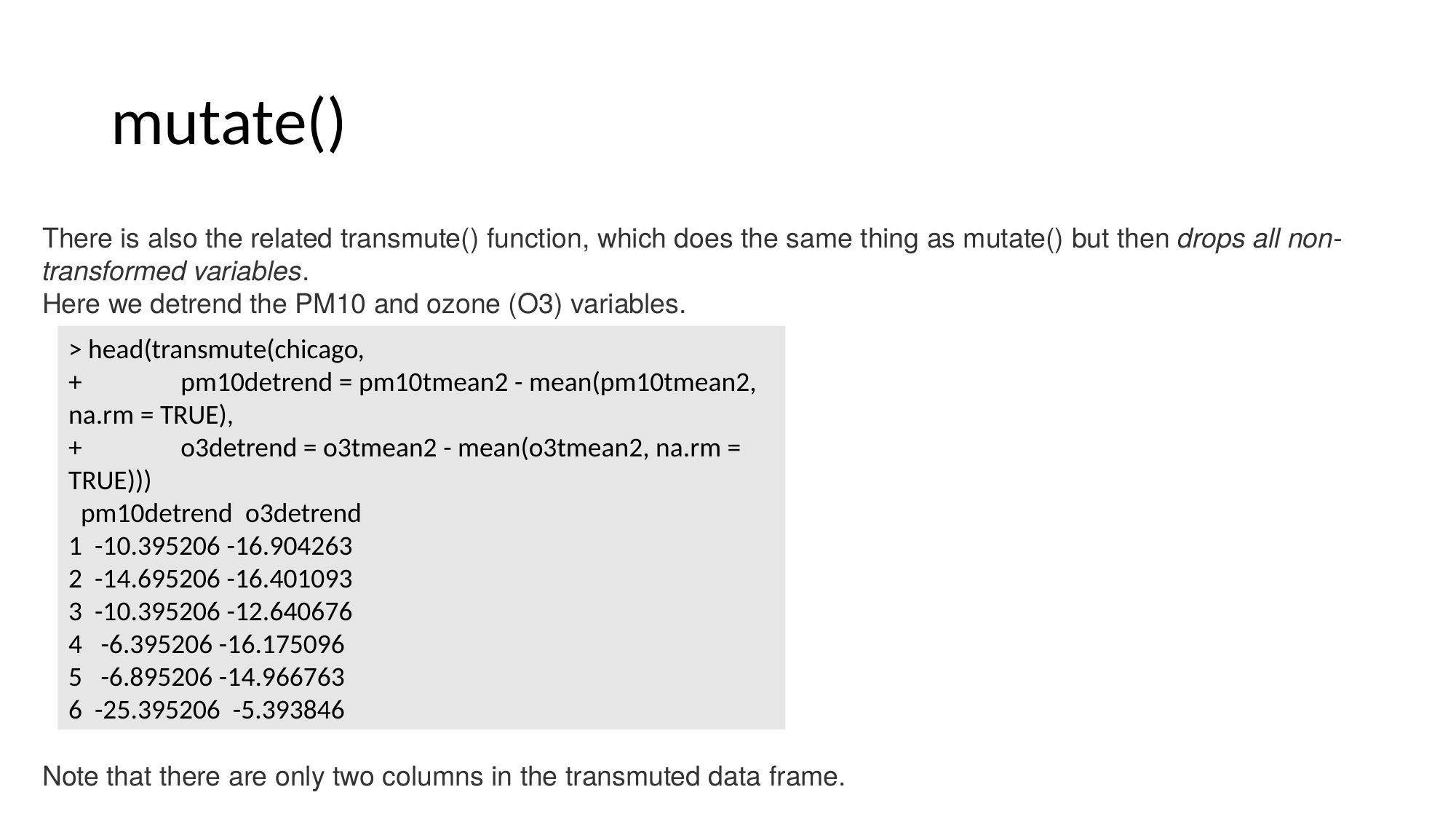

# mutate()
There is also the related transmute() function, which does the same thing as mutate() but then drops all non-transformed variables.
Here we detrend the PM10 and ozone (O3) variables.
> head(transmute(chicago,
+                pm10detrend = pm10tmean2 - mean(pm10tmean2, na.rm = TRUE),
+                o3detrend = o3tmean2 - mean(o3tmean2, na.rm = TRUE)))
  pm10detrend  o3detrend
1  -10.395206 -16.904263
2  -14.695206 -16.401093
3  -10.395206 -12.640676
4   -6.395206 -16.175096
5   -6.895206 -14.966763
6  -25.395206  -5.393846
Note that there are only two columns in the transmuted data frame.